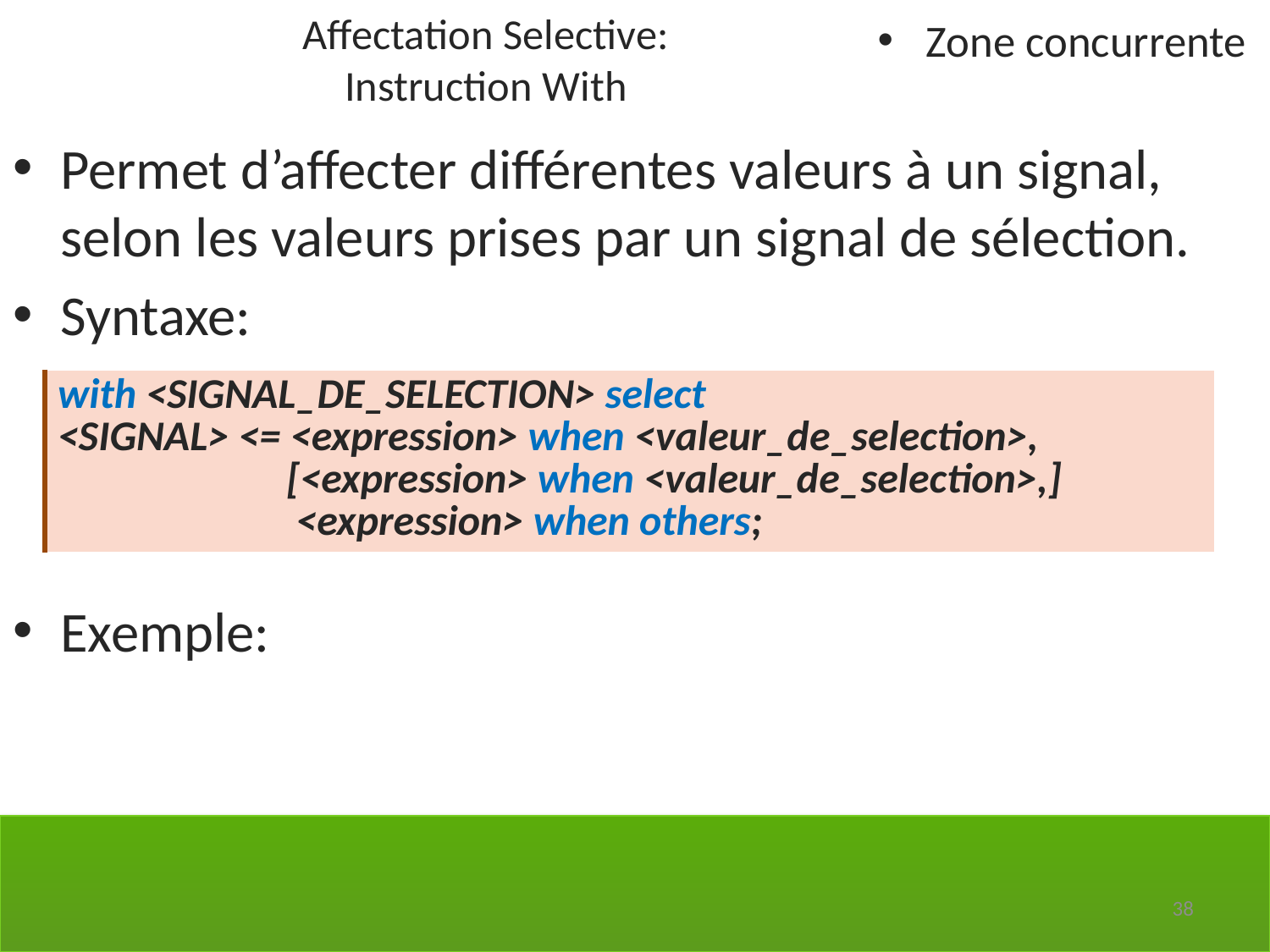

Affectation Selective:
Instruction With
Zone concurrente
Permet d’affecter différentes valeurs à un signal, selon les valeurs prises par un signal de sélection.
Syntaxe:

Exemple:
| with <SIGNAL\_DE\_SELECTION> select <SIGNAL> <= <expression> when <valeur\_de\_selection>, [<expression> when <valeur\_de\_selection>,] <expression> when others; |
| --- |
38